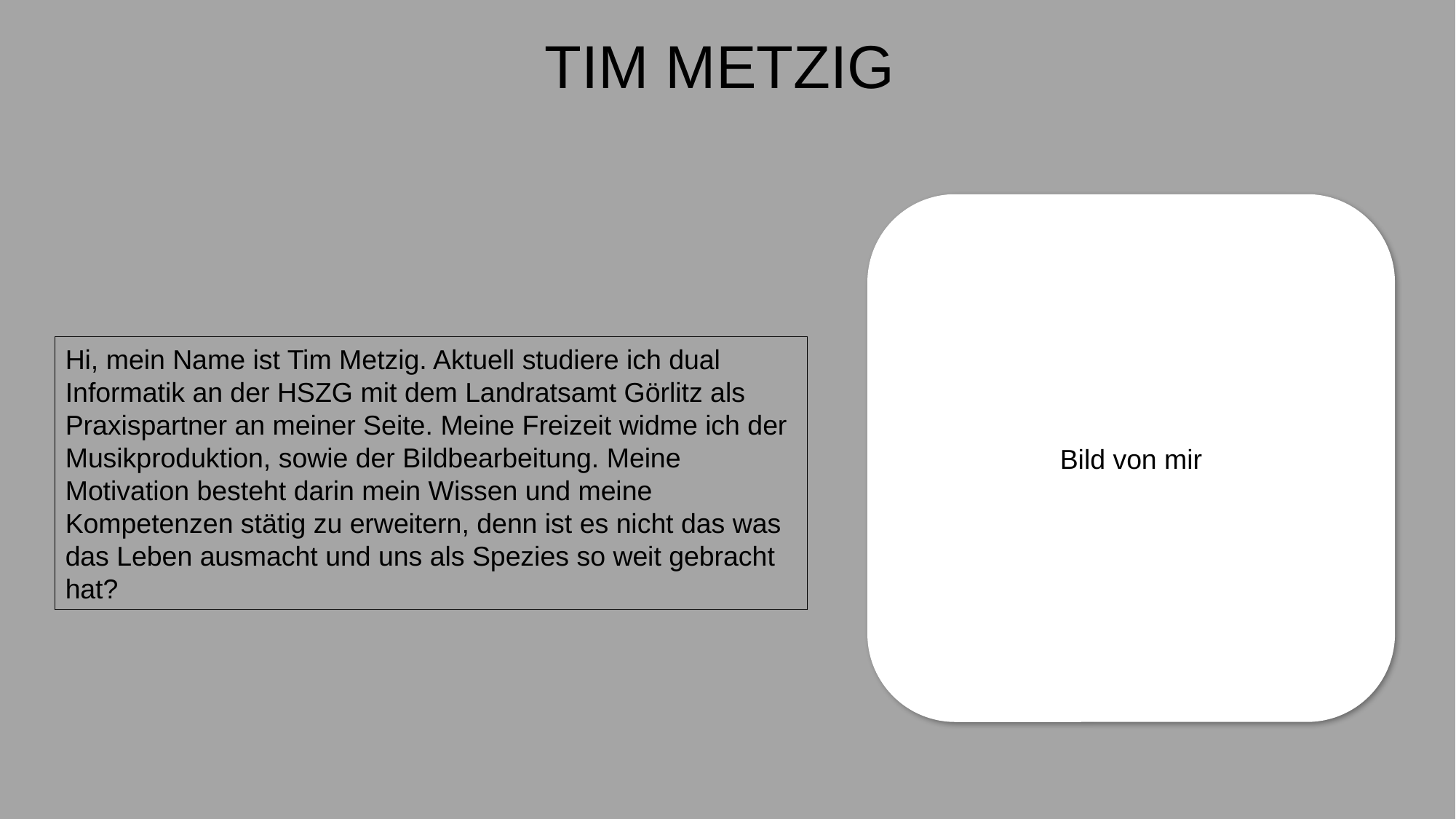

TIM METZIG
Bild von mir
Hi, mein Name ist Tim Metzig. Aktuell studiere ich dual Informatik an der HSZG mit dem Landratsamt Görlitz als Praxispartner an meiner Seite. Meine Freizeit widme ich der Musikproduktion, sowie der Bildbearbeitung. Meine Motivation besteht darin mein Wissen und meine Kompetenzen stätig zu erweitern, denn ist es nicht das was das Leben ausmacht und uns als Spezies so weit gebracht hat?